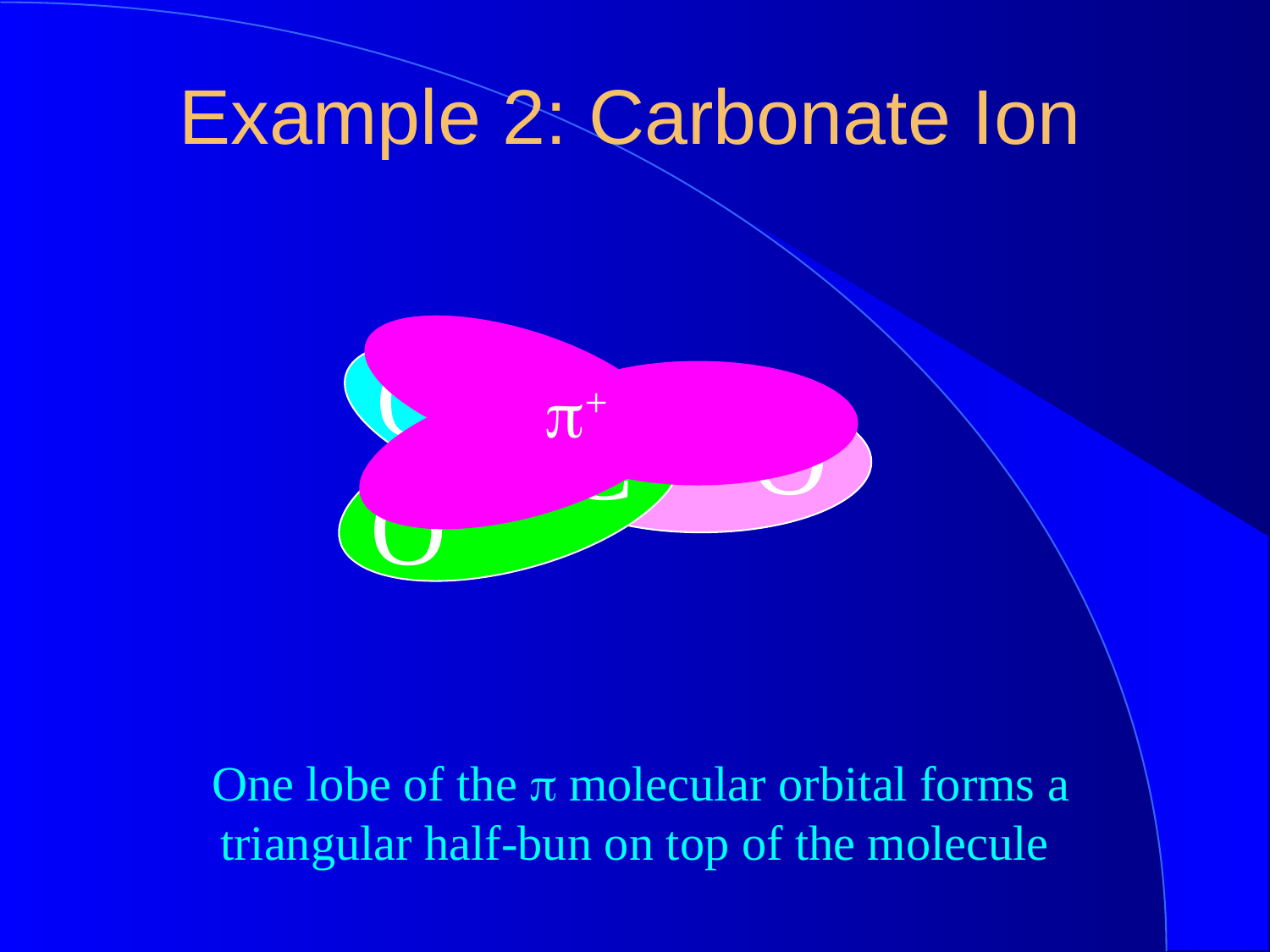

Example 2: Carbonate Ion
O

π+

σ
O
C

σ

σ
O
One lobe of the π molecular orbital forms a triangular half-bun on top of the molecule